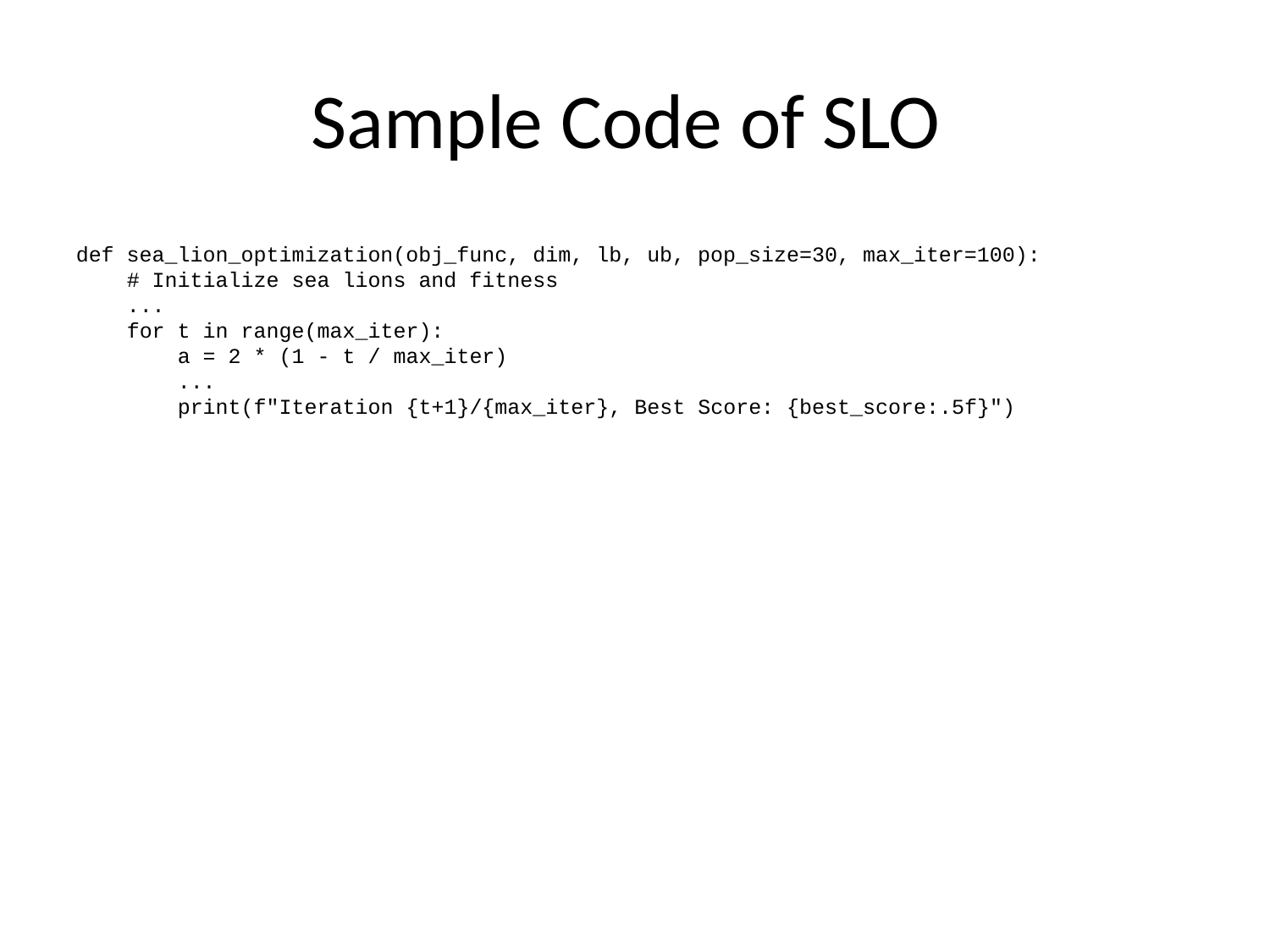

# Sample Code of SLO

def sea_lion_optimization(obj_func, dim, lb, ub, pop_size=30, max_iter=100):
    # Initialize sea lions and fitness
    ...
    for t in range(max_iter):
        a = 2 * (1 - t / max_iter)
        ...
        print(f"Iteration {t+1}/{max_iter}, Best Score: {best_score:.5f}")